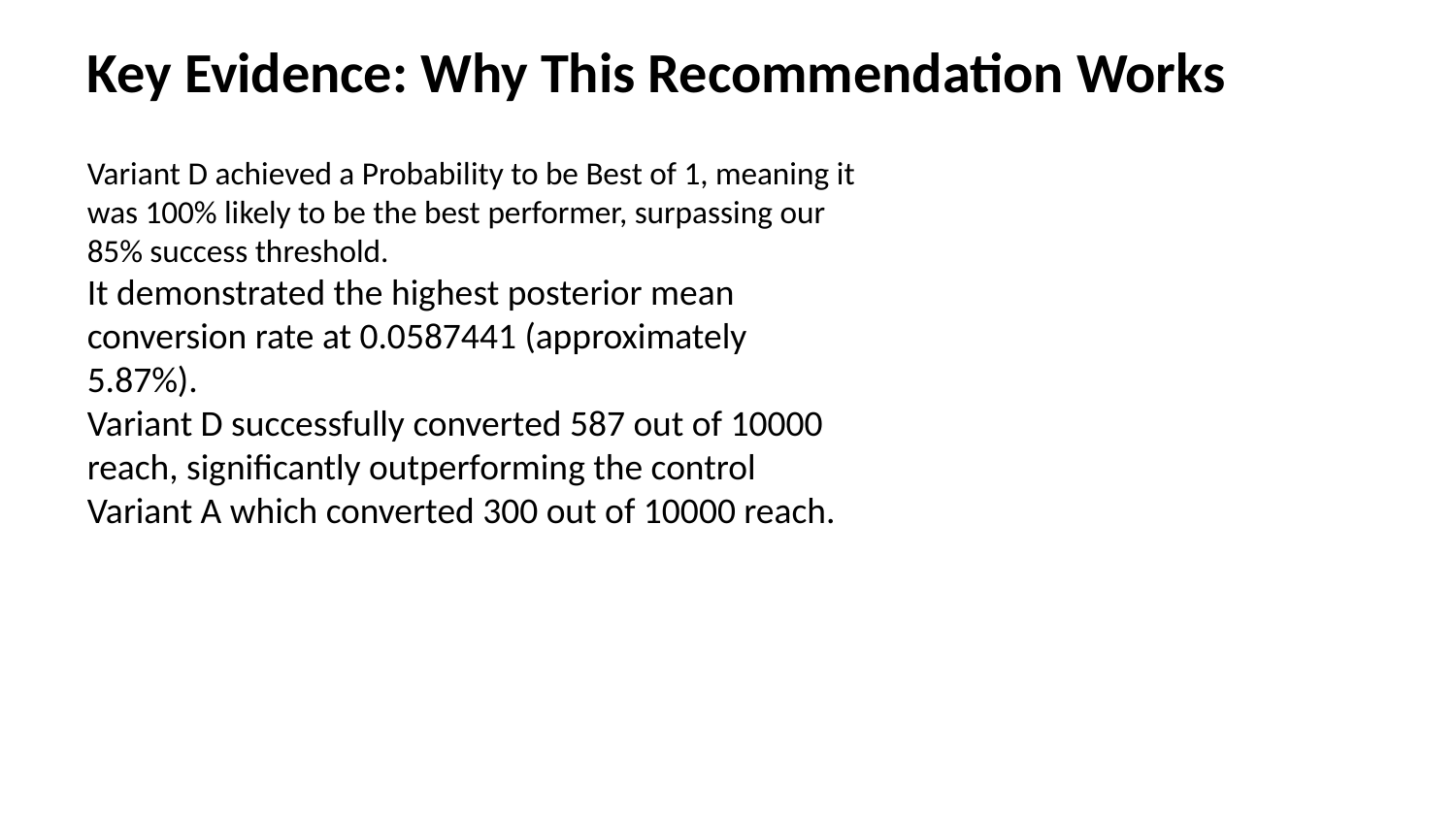

Key Evidence: Why This Recommendation Works
Variant D achieved a Probability to be Best of 1, meaning it was 100% likely to be the best performer, surpassing our 85% success threshold.
It demonstrated the highest posterior mean conversion rate at 0.0587441 (approximately 5.87%).
Variant D successfully converted 587 out of 10000 reach, significantly outperforming the control Variant A which converted 300 out of 10000 reach.